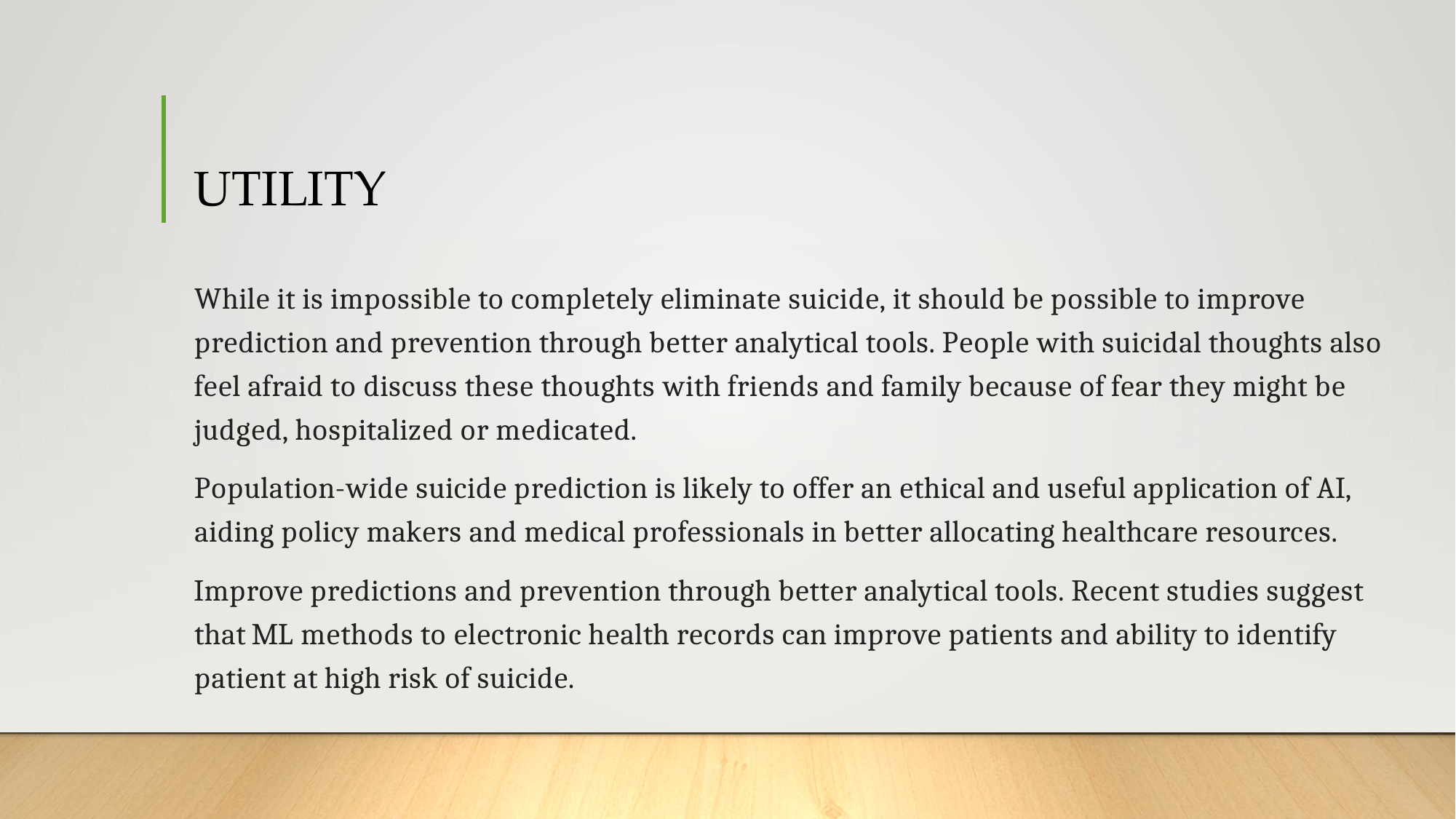

# UTILITY
While it is impossible to completely eliminate suicide, it should be possible to improve prediction and prevention through better analytical tools. People with suicidal thoughts also feel afraid to discuss these thoughts with friends and family because of fear they might be judged, hospitalized or medicated.
Population-wide suicide prediction is likely to offer an ethical and useful application of AI, aiding policy makers and medical professionals in better allocating healthcare resources.
Improve predictions and prevention through better analytical tools. Recent studies suggest that ML methods to electronic health records can improve patients and ability to identify patient at high risk of suicide.